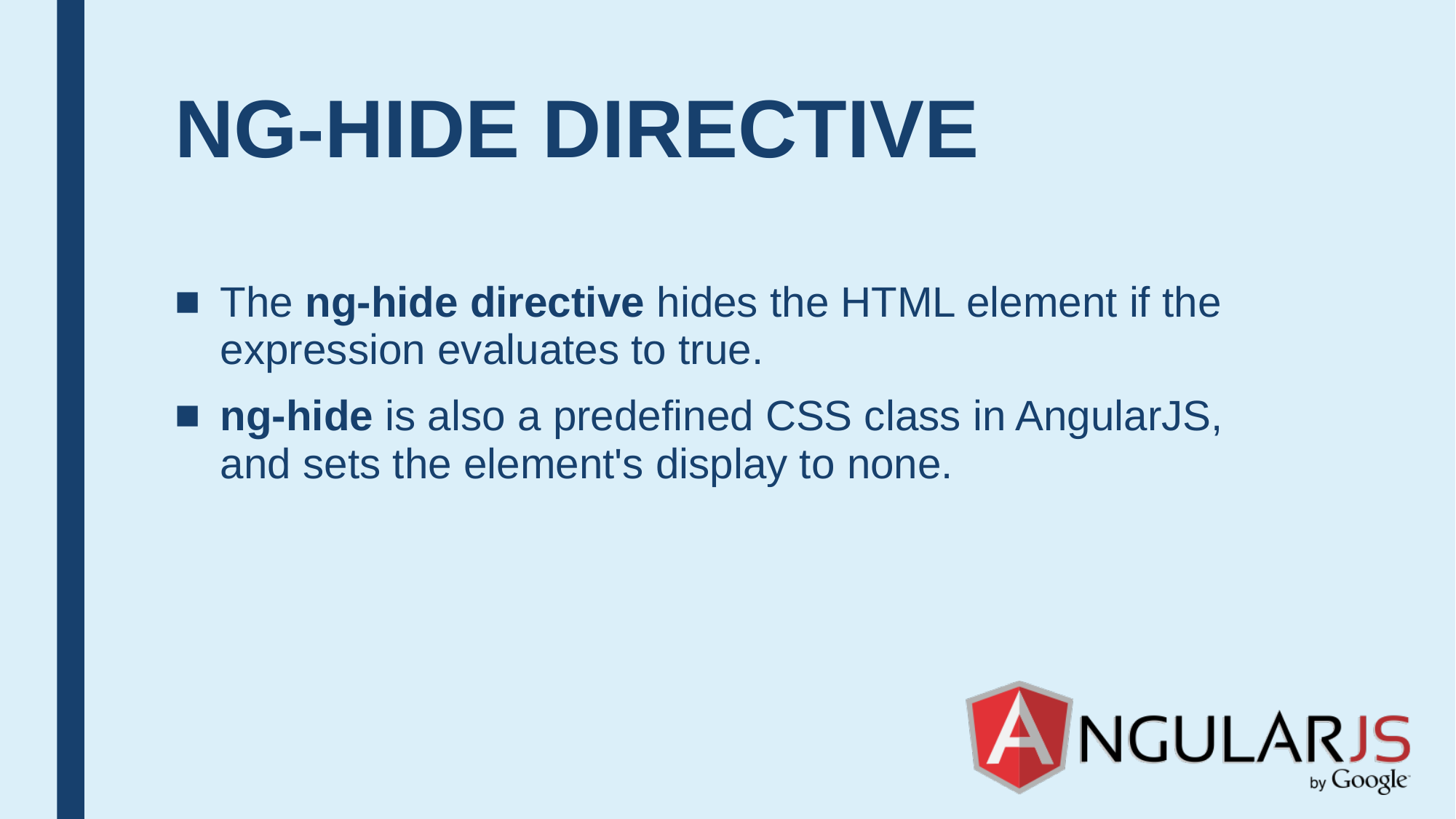

# NG-HIDE DIRECTIVE
The ng-hide directive hides the HTML element if the expression evaluates to true.
ng-hide is also a predefined CSS class in AngularJS, and sets the element's display to none.